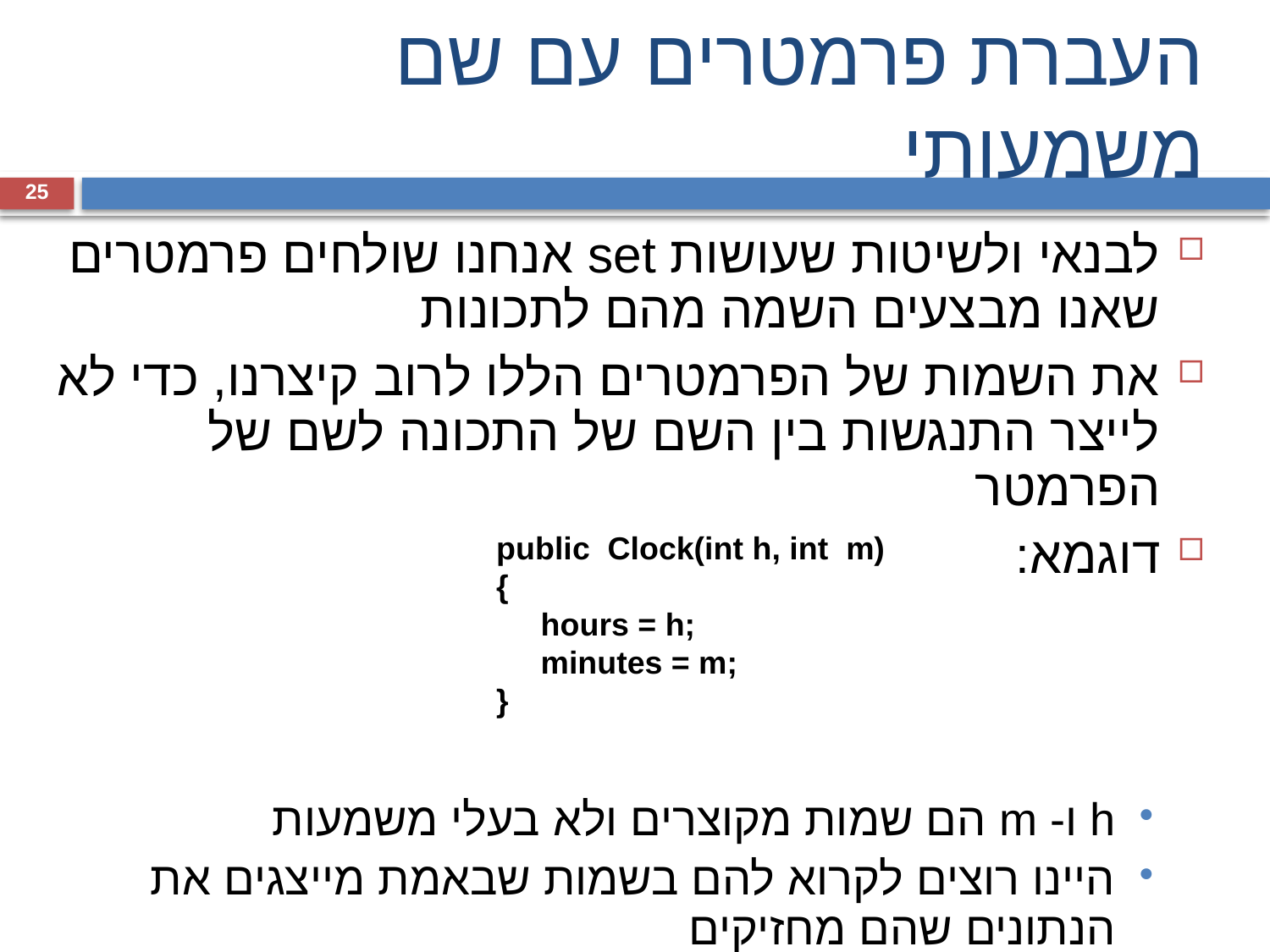

# העברת פרמטרים עם שם משמעותי
25
לבנאי ולשיטות שעושות set אנחנו שולחים פרמטרים שאנו מבצעים השמה מהם לתכונות
את השמות של הפרמטרים הללו לרוב קיצרנו, כדי לא לייצר התנגשות בין השם של התכונה לשם של הפרמטר
דוגמא:

h ו- m הם שמות מקוצרים ולא בעלי משמעות
היינו רוצים לקרוא להם בשמות שבאמת מייצגים את הנתונים שהם מחזיקים
        public  Clock(int h, int  m)
        {
             hours = h;
             minutes = m;
        }